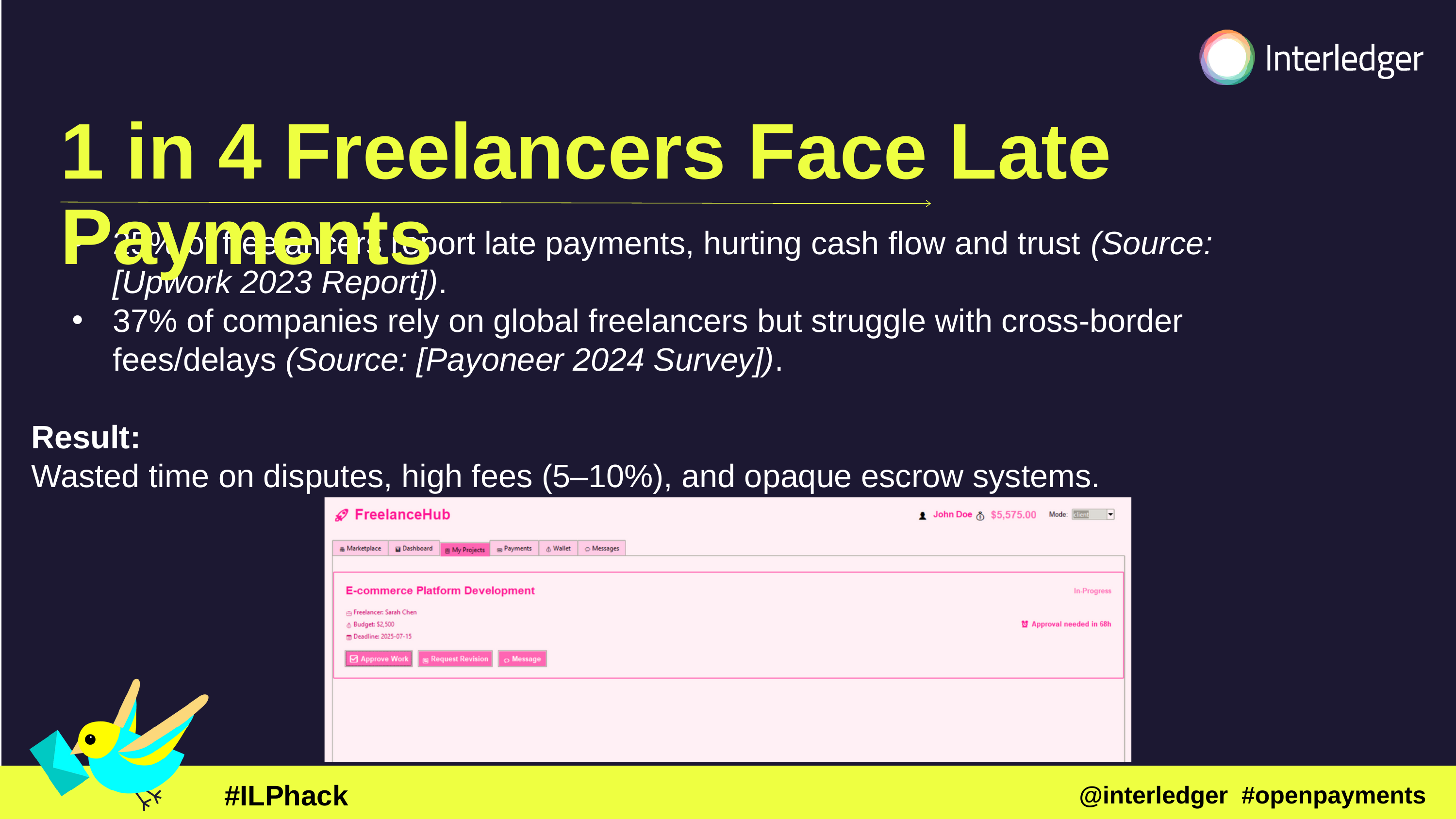

1 in 4 Freelancers Face Late Payments

25% of freelancers report late payments, hurting cash flow and trust (Source: [Upwork 2023 Report]).
37% of companies rely on global freelancers but struggle with cross-border fees/delays (Source: [Payoneer 2024 Survey]).

Result:
Wasted time on disputes, high fees (5–10%), and opaque escrow systems.

@interledger  #openpayments
#ILPhacks